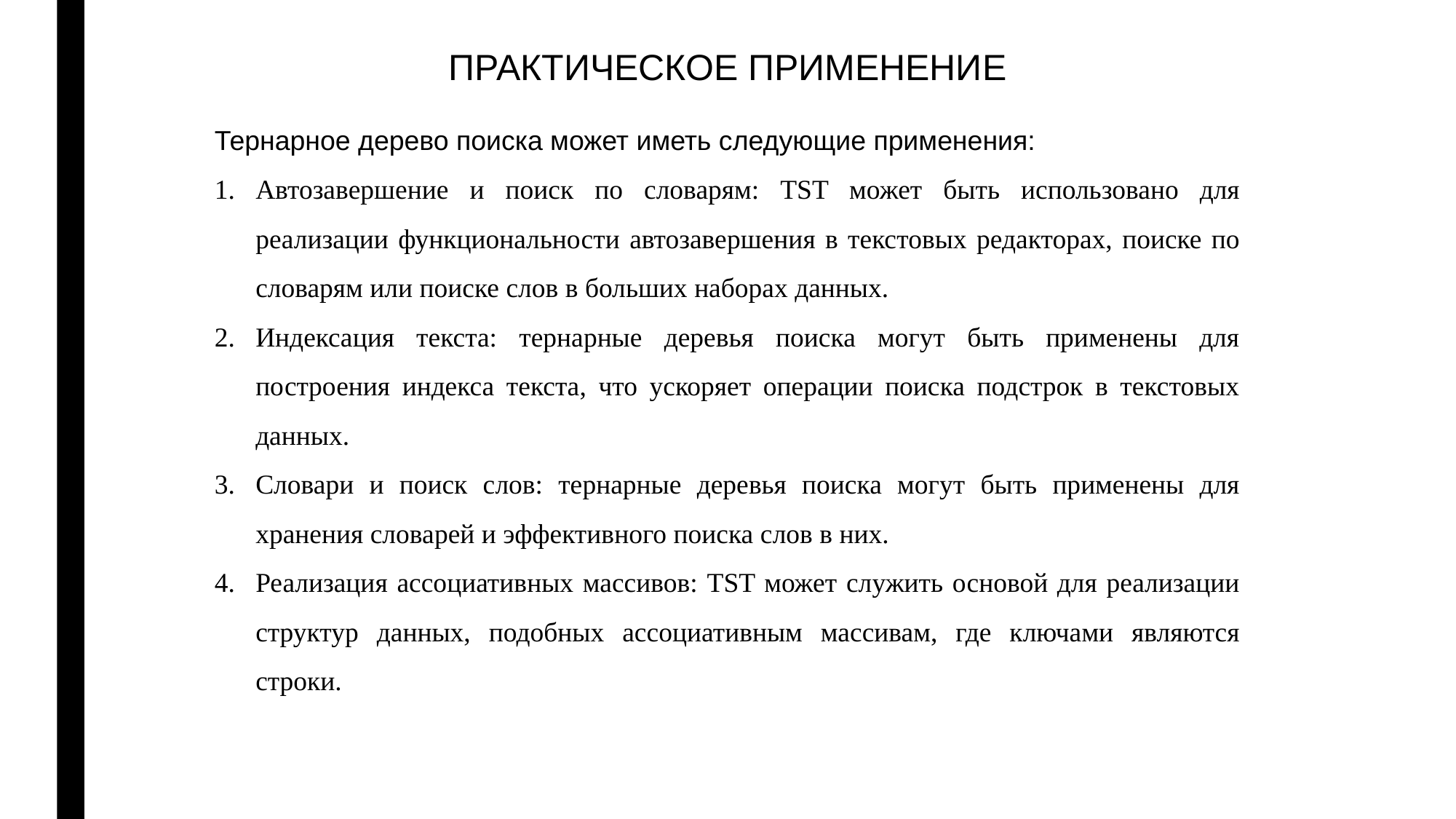

ПРАКТИЧЕСКОЕ ПРИМЕНЕНИЕ
Тернарное дерево поиска может иметь следующие применения:
Автозавершение и поиск по словарям: TST может быть использовано для реализации функциональности автозавершения в текстовых редакторах, поиске по словарям или поиске слов в больших наборах данных.
Индексация текста: тернарные деревья поиска могут быть применены для построения индекса текста, что ускоряет операции поиска подстрок в текстовых данных.
Словари и поиск слов: тернарные деревья поиска могут быть применены для хранения словарей и эффективного поиска слов в них.
Реализация ассоциативных массивов: TST может служить основой для реализации структур данных, подобных ассоциативным массивам, где ключами являются строки.